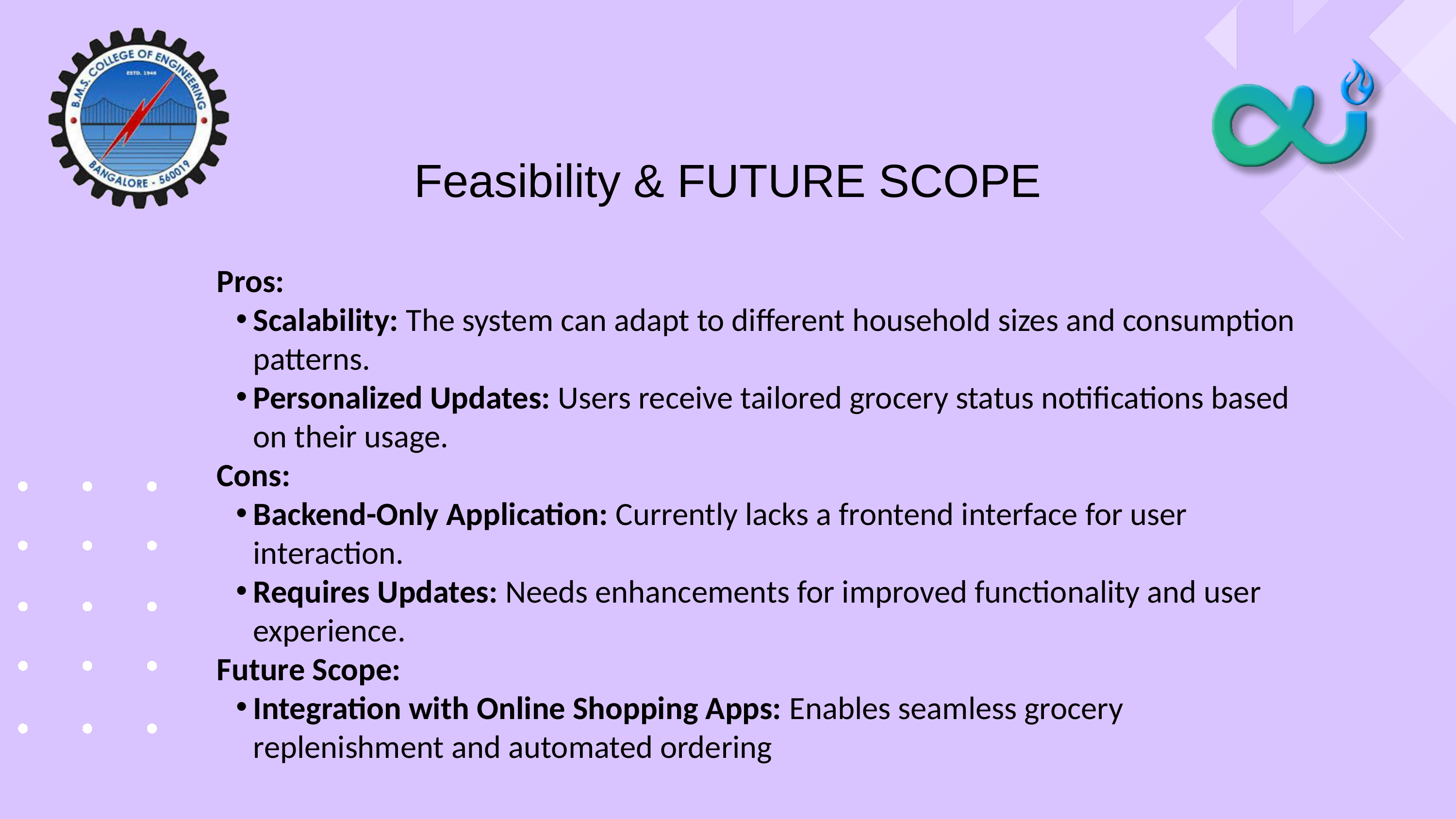

Feasibility & FUTURE SCOPE
Pros:
Scalability: The system can adapt to different household sizes and consumption patterns.
Personalized Updates: Users receive tailored grocery status notifications based on their usage.
Cons:
Backend-Only Application: Currently lacks a frontend interface for user interaction.
Requires Updates: Needs enhancements for improved functionality and user experience.
Future Scope:
Integration with Online Shopping Apps: Enables seamless grocery replenishment and automated ordering